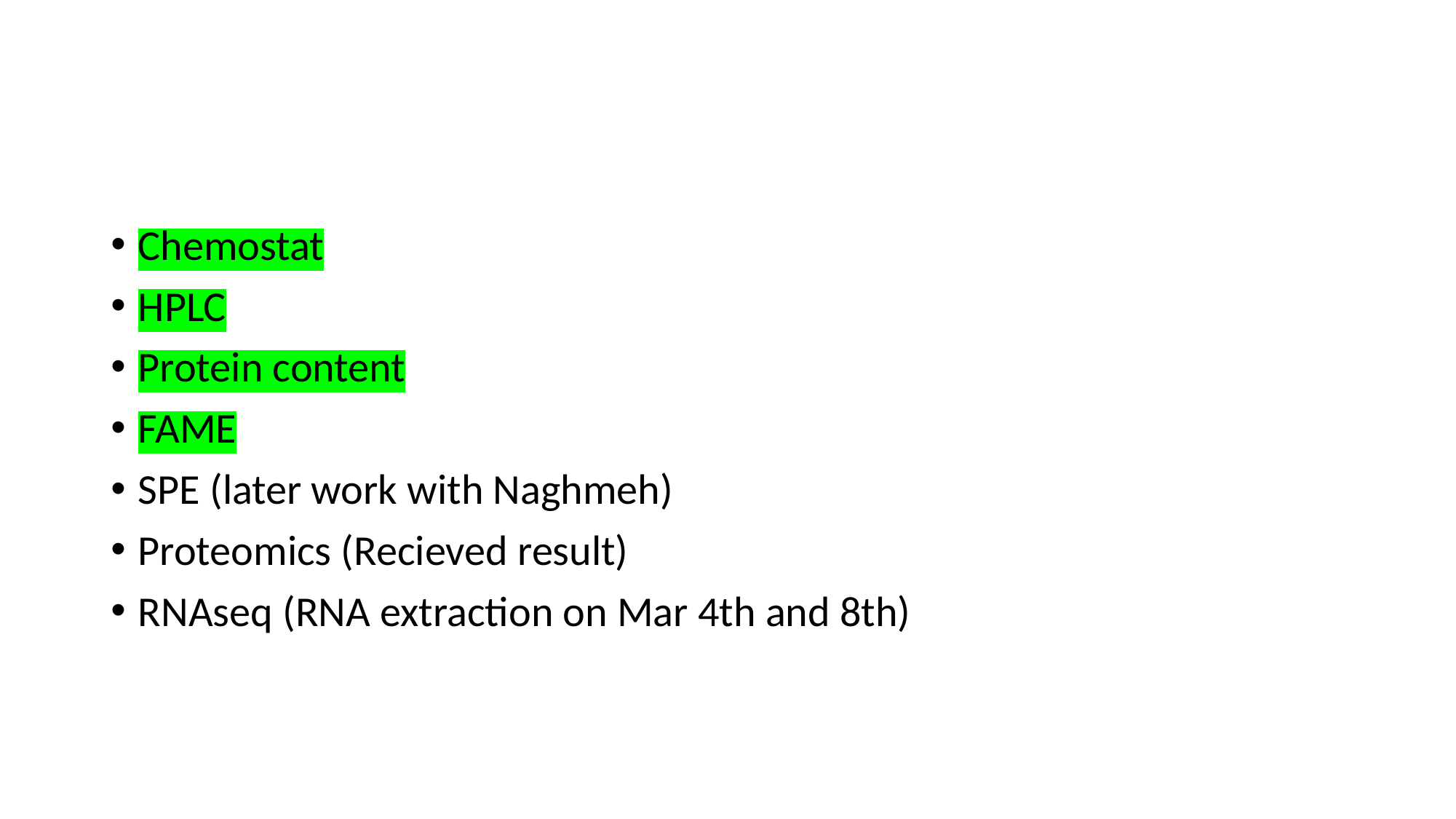

#
Chemostat
HPLC
Protein content
FAME
SPE (later work with Naghmeh)
Proteomics (Recieved result)
RNAseq (RNA extraction on Mar 4th and 8th)